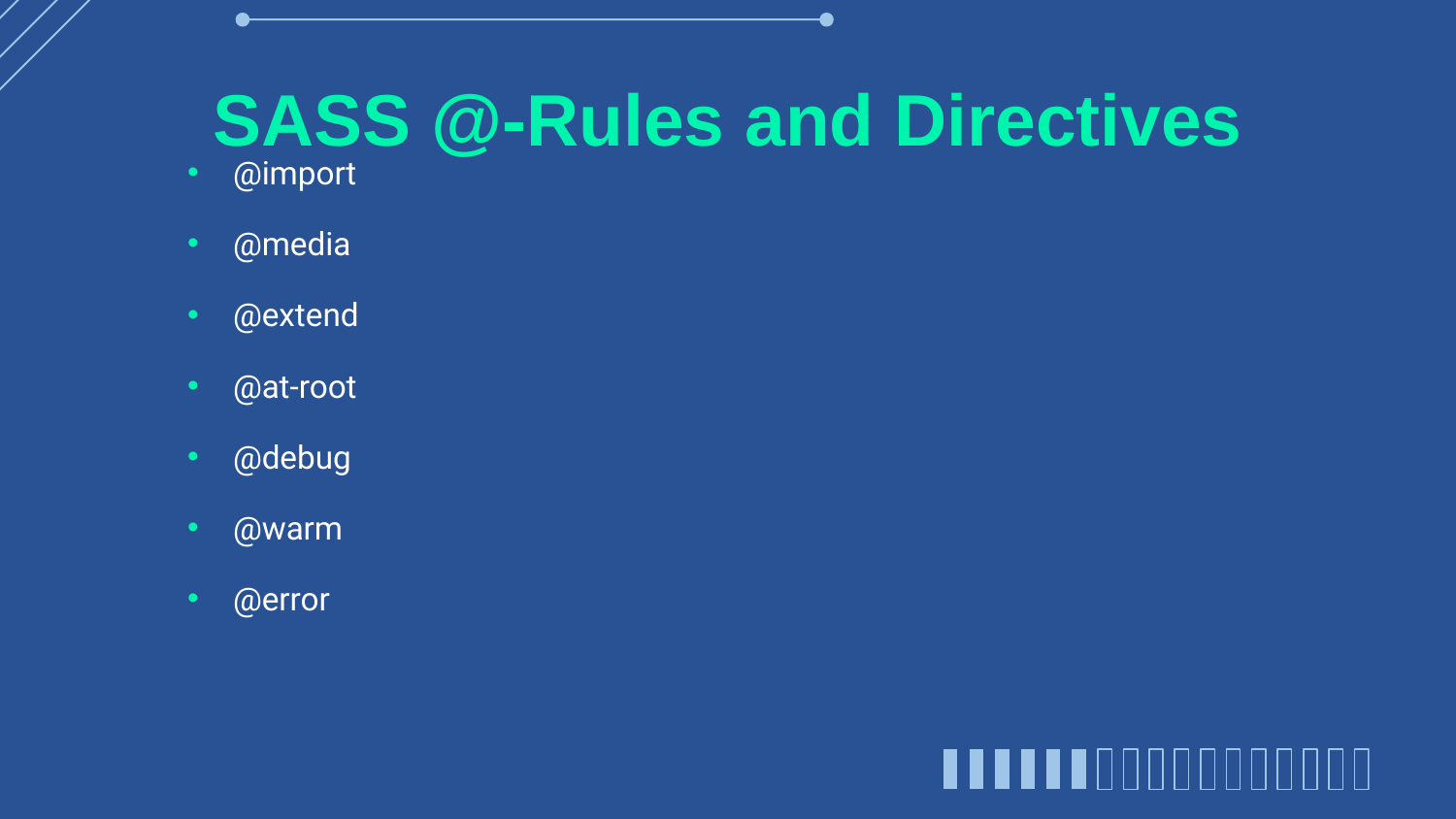

# SASS @-Rules and Directives
@import
@media
@extend
@at-root
@debug
@warm
@error